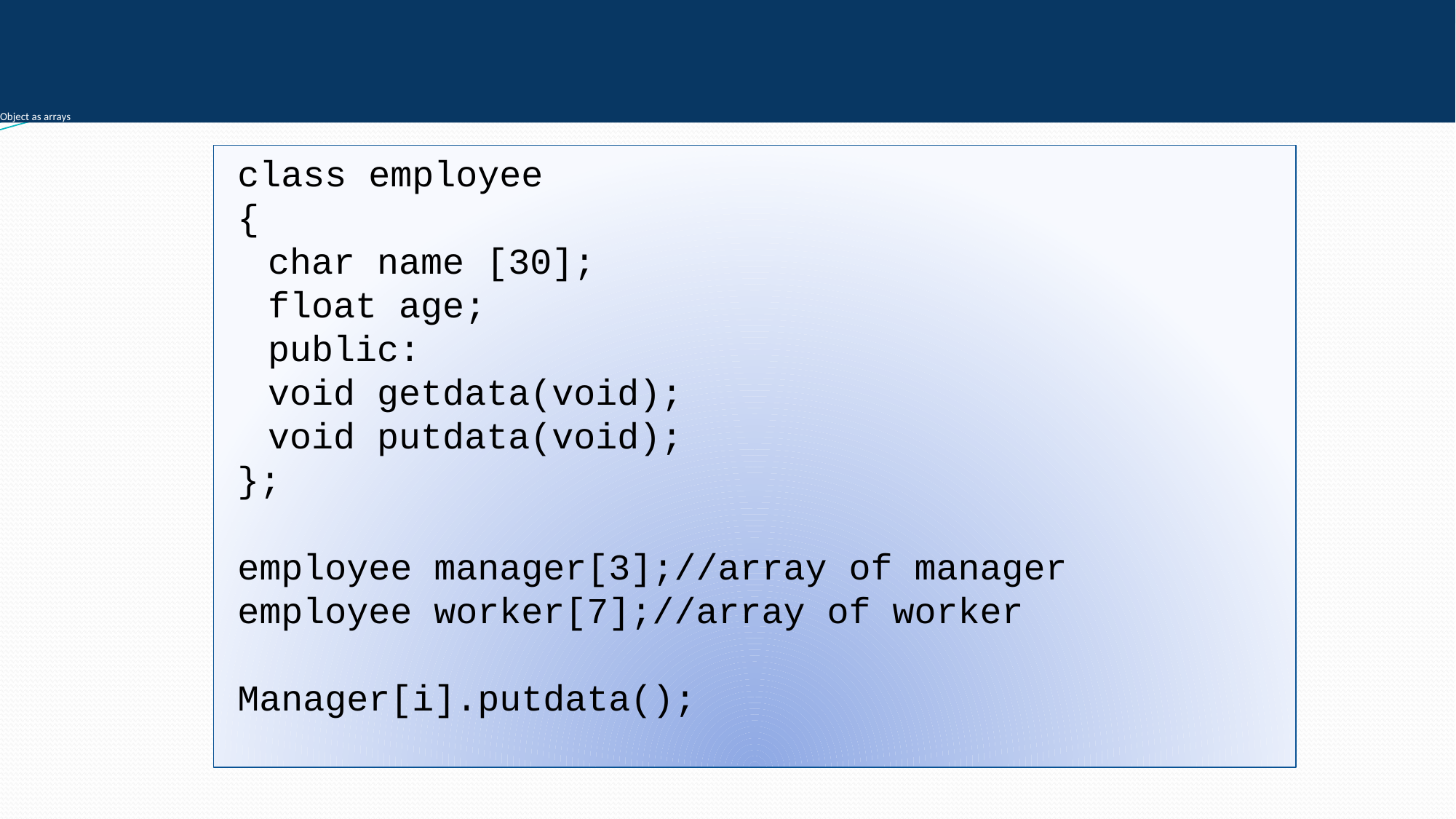

# Object as arrays
class employee
{
	char name [30];
	float age;
	public:
	void getdata(void);
	void putdata(void);
};

employee manager[3];//array of manager
employee worker[7];//array of worker

Manager[i].putdata();